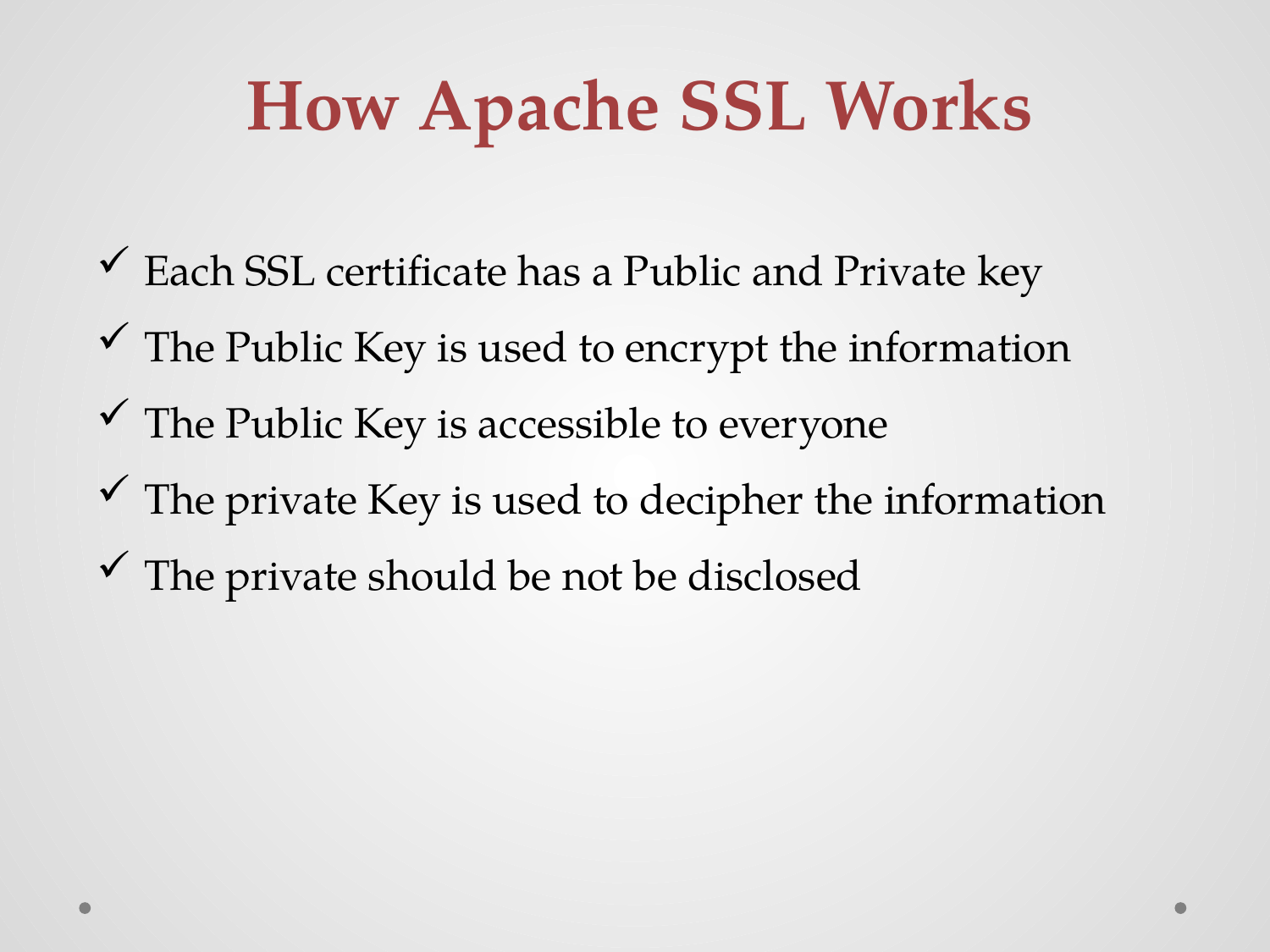

How Apache SSL Works
Each SSL certificate has a Public and Private key
The Public Key is used to encrypt the information
The Public Key is accessible to everyone
The private Key is used to decipher the information
The private should be not be disclosed